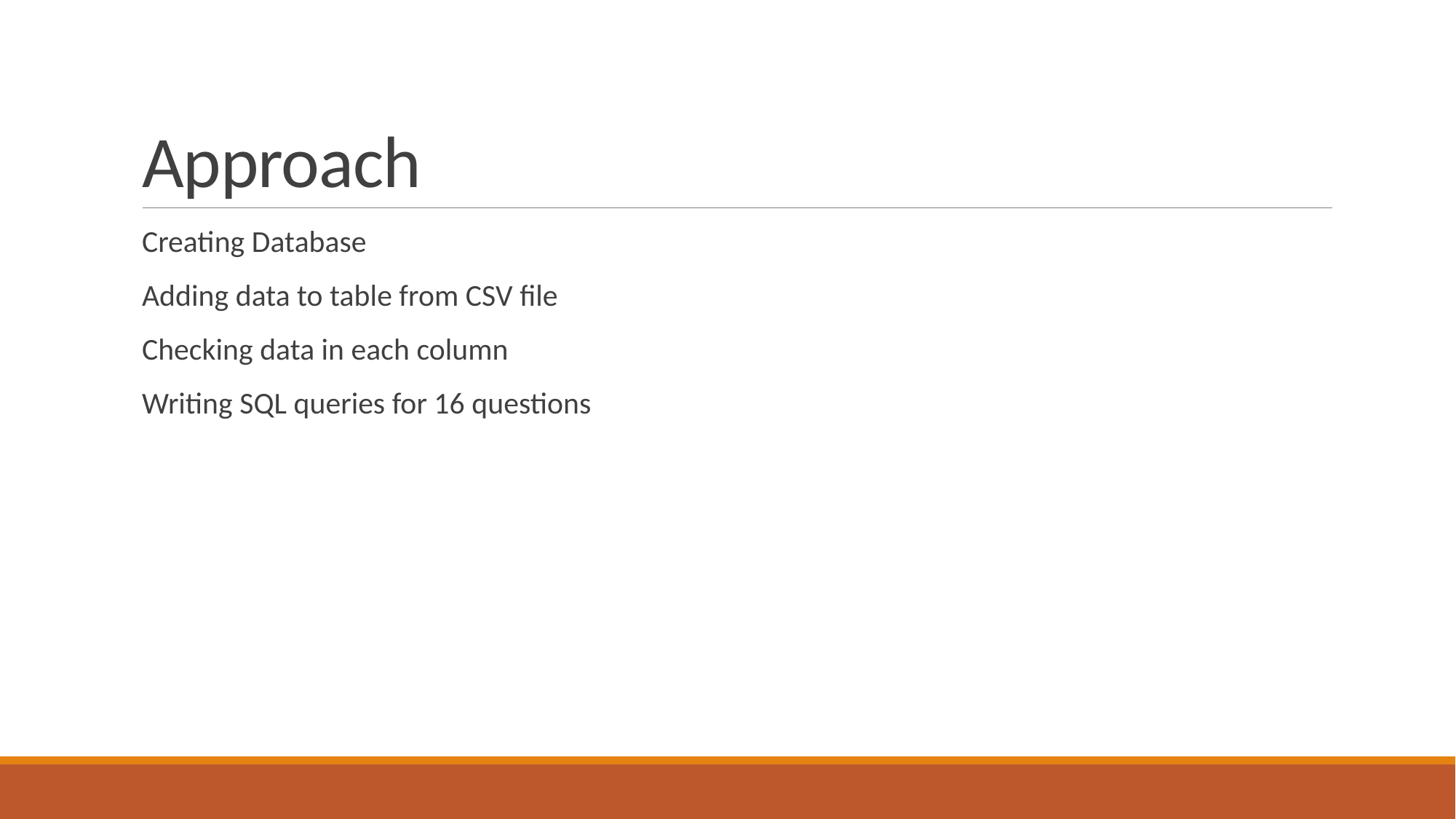

# Approach
Creating Database
Adding data to table from CSV file
Checking data in each column
Writing SQL queries for 16 questions